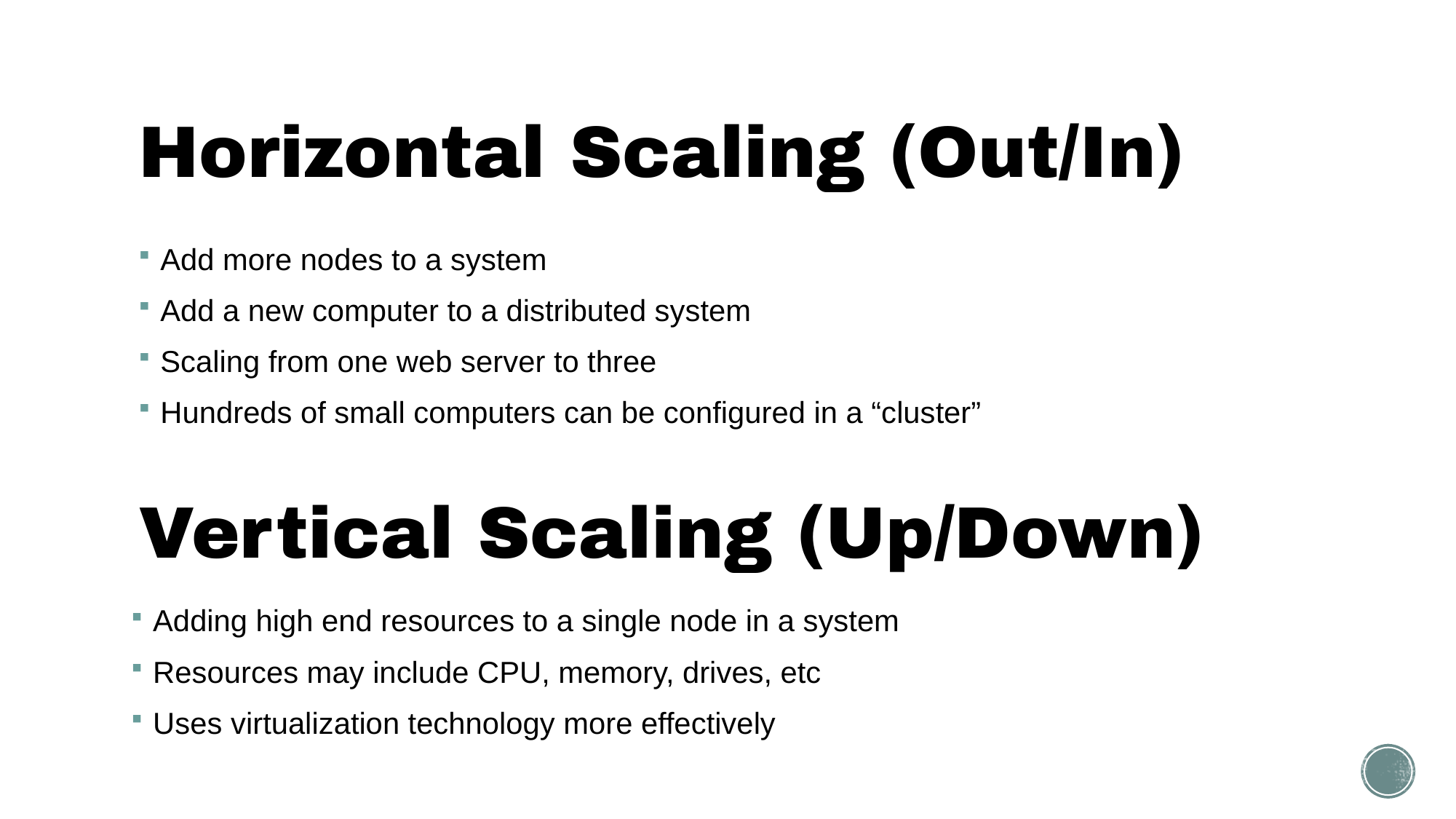

# Horizontal Scaling (Out/In)
Add more nodes to a system
Add a new computer to a distributed system
Scaling from one web server to three
Hundreds of small computers can be configured in a “cluster”
Vertical Scaling (Up/Down)
Adding high end resources to a single node in a system
Resources may include CPU, memory, drives, etc
Uses virtualization technology more effectively